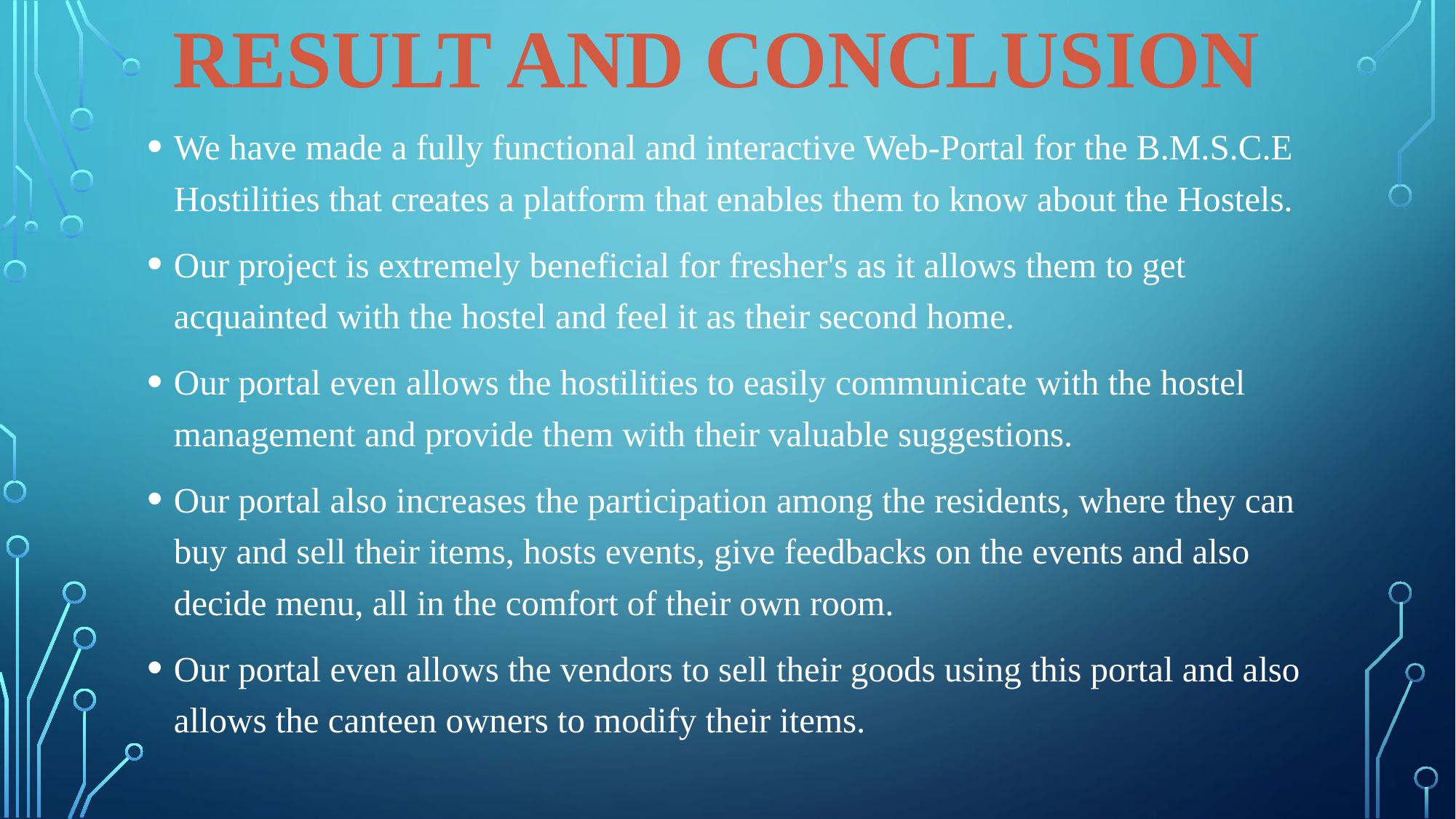

RESULT AND CONCLUSION
We have made a fully functional and interactive Web-Portal for the B.M.S.C.E Hostilities that creates a platform that enables them to know about the Hostels.
Our project is extremely beneficial for fresher's as it allows them to get acquainted with the hostel and feel it as their second home.
Our portal even allows the hostilities to easily communicate with the hostel management and provide them with their valuable suggestions.
Our portal also increases the participation among the residents, where they can buy and sell their items, hosts events, give feedbacks on the events and also decide menu, all in the comfort of their own room.
Our portal even allows the vendors to sell their goods using this portal and also allows the canteen owners to modify their items.